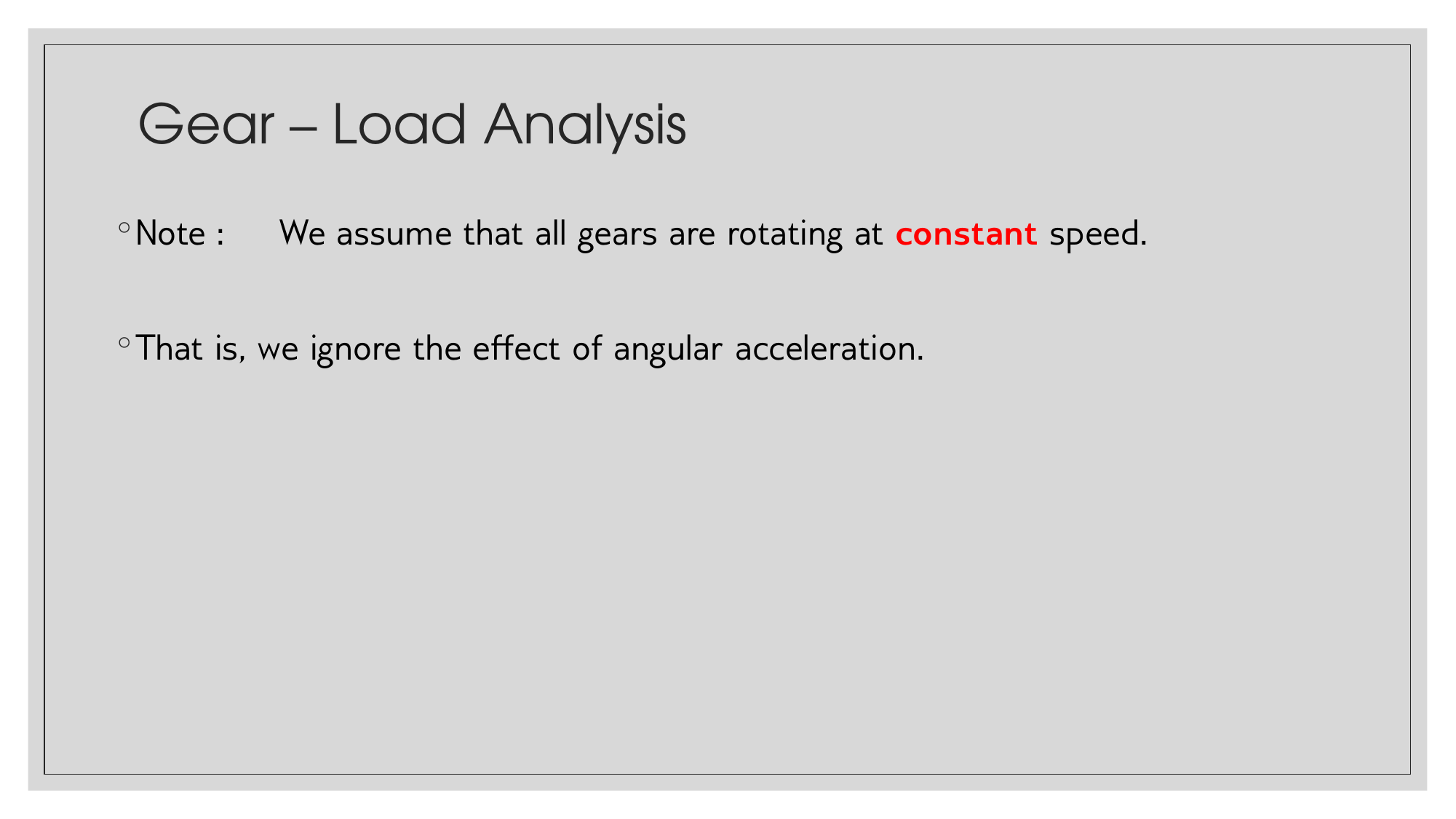

# Gear – Load Analysis
Note :　We assume that all gears are rotating at constant speed.

That is, we ignore the effect of angular acceleration.